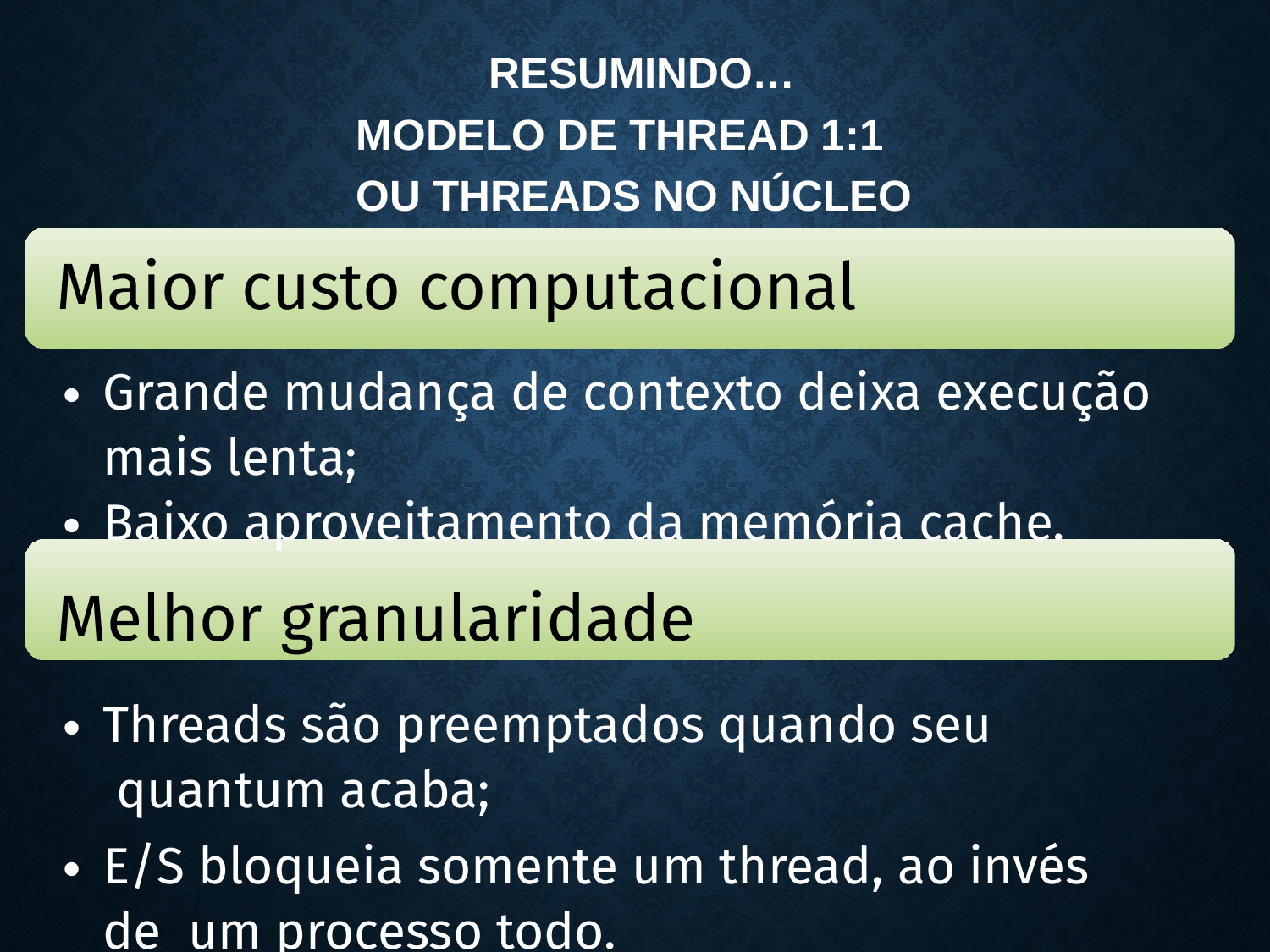

RESUMINDO…  MODELO DE THREAD 1:1  OU THREADS NO NÚCLEO

# Maior custo computacional
Grande mudança de contexto deixa execução  mais lenta;
Baixo aproveitamento da memória cache.
Melhor granularidade
Threads são preemptados quando seu  quantum acaba;
E/S bloqueia somente um thread, ao invés de  um processo todo.